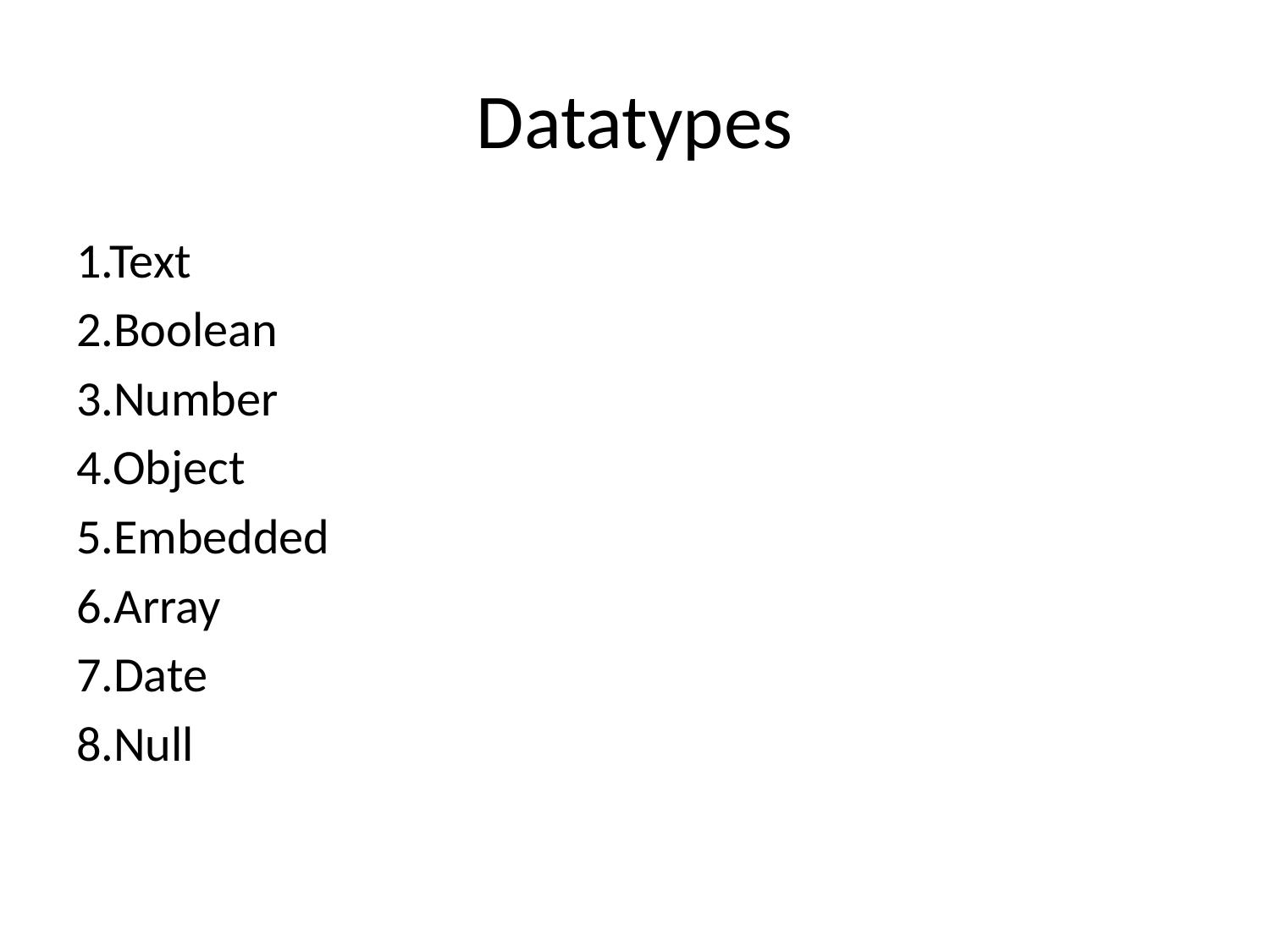

# Datatypes
1.Text
2.Boolean
3.Number
4.Object
5.Embedded
6.Array
7.Date
8.Null